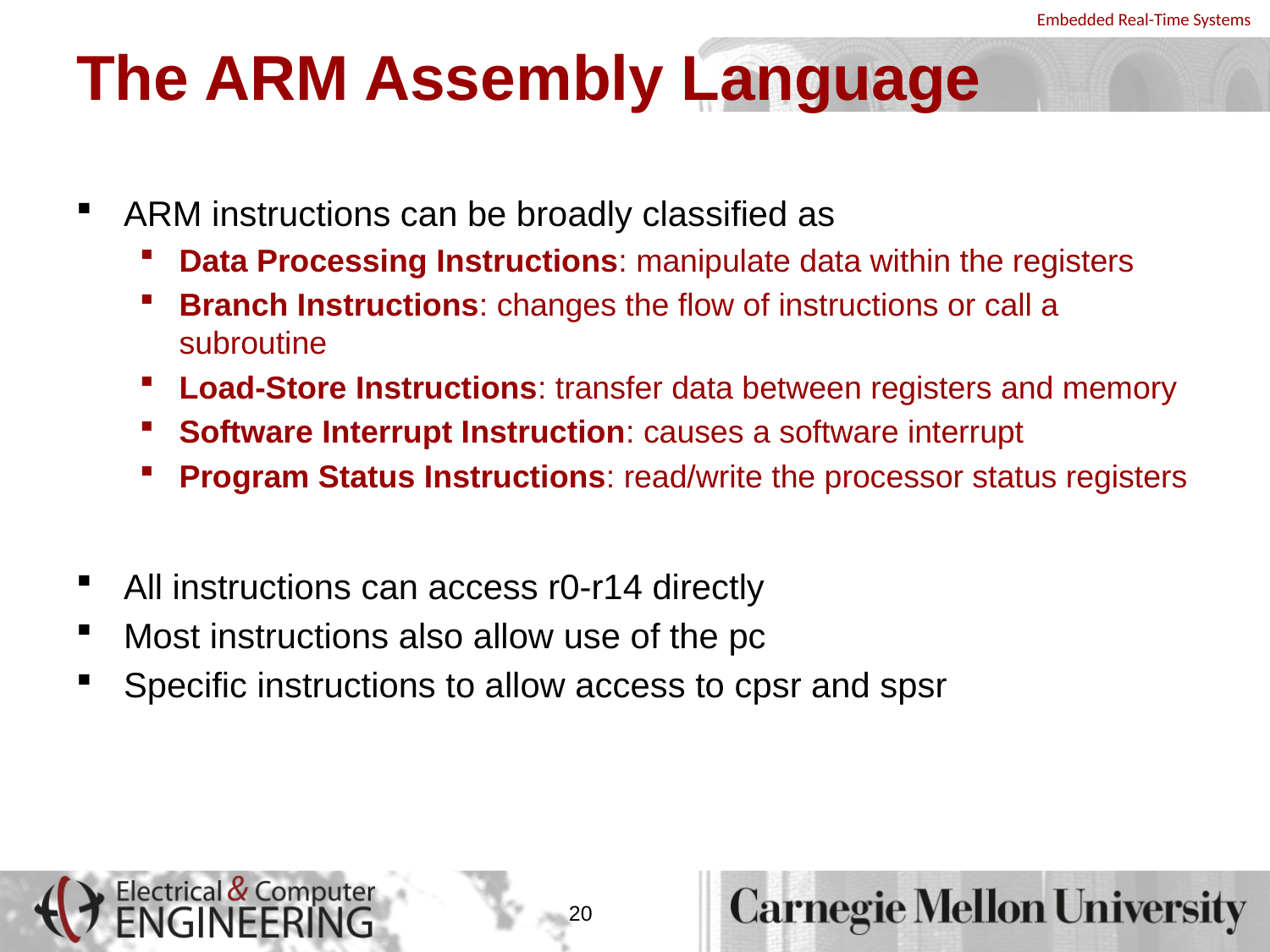

# The ARM Assembly Language
ARM instructions can be broadly classified as
Data Processing Instructions: manipulate data within the registers
Branch Instructions: changes the flow of instructions or call a subroutine
Load-Store Instructions: transfer data between registers and memory
Software Interrupt Instruction: causes a software interrupt
Program Status Instructions: read/write the processor status registers

All instructions can access r0-r14 directly
Most instructions also allow use of the pc
Specific instructions to allow access to cpsr and spsr

20